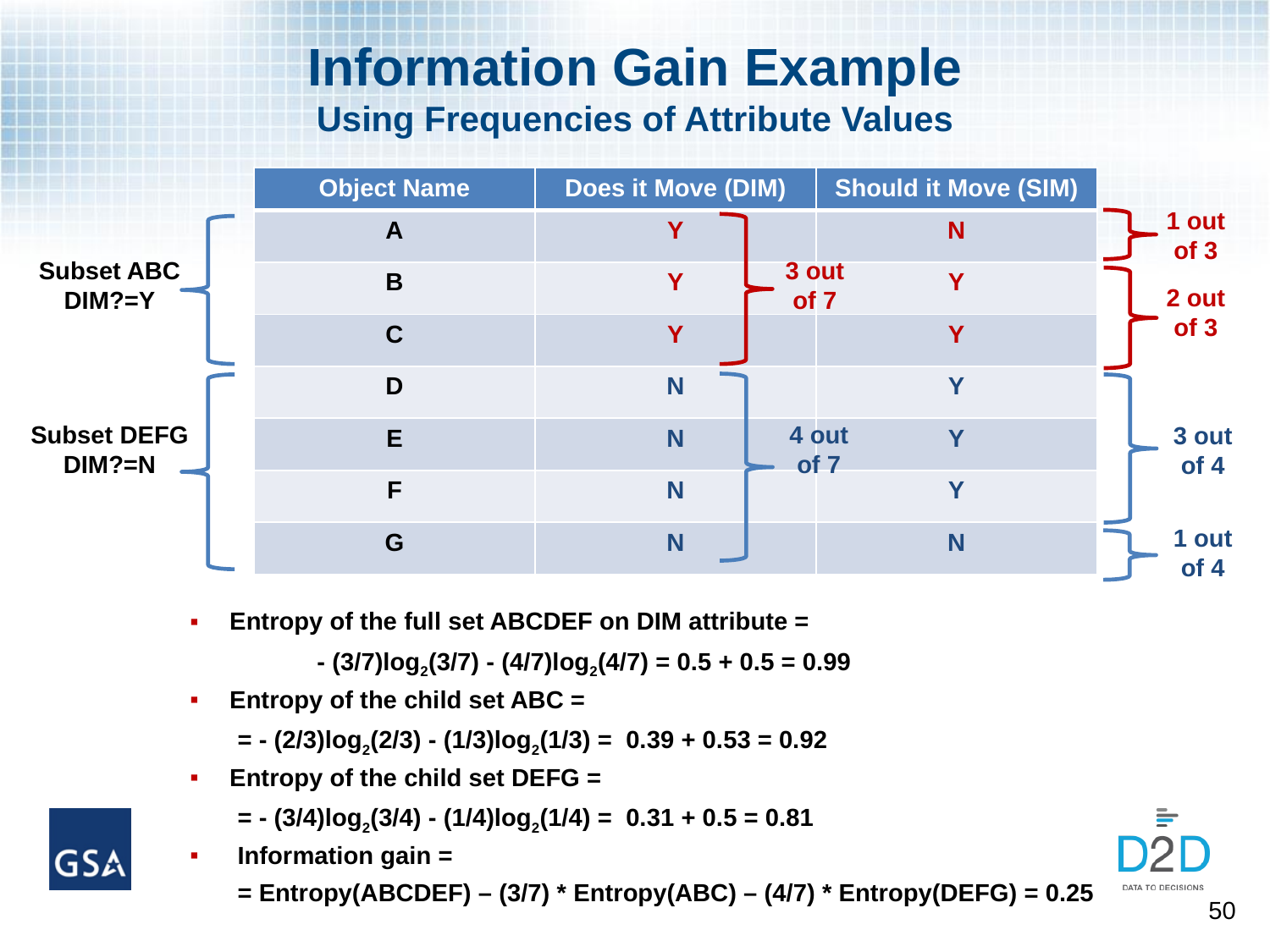

# Information Gain Example Using Frequencies of Attribute Values
| Object Name | Does it Move (DIM) | Should it Move (SIM) |
| --- | --- | --- |
| A | Y | N |
| B | Y | Y |
| C | Y | Y |
| D | N | Y |
| E | N | Y |
| F | N | Y |
| G | N | N |
1 out of 3

Subset ABC
DIM?=Y
3 out of 7

2 out of 3

Subset DEFG
DIM?=N
4 out of 7
3 out of 4
1 out of 4

Entropy of the full set ABCDEF on DIM attribute =
 	- (3/7)log2(3/7) - (4/7)log2(4/7) = 0.5 + 0.5 = 0.99
Entropy of the child set ABC =
= - (2/3)log2(2/3) - (1/3)log2(1/3) =  0.39 + 0.53 = 0.92
Entropy of the child set DEFG =
= - (3/4)log2(3/4) - (1/4)log2(1/4) =  0.31 + 0.5 = 0.81
Information gain =
= Entropy(ABCDEF) – (3/7) * Entropy(ABC) – (4/7) * Entropy(DEFG) = 0.25

50